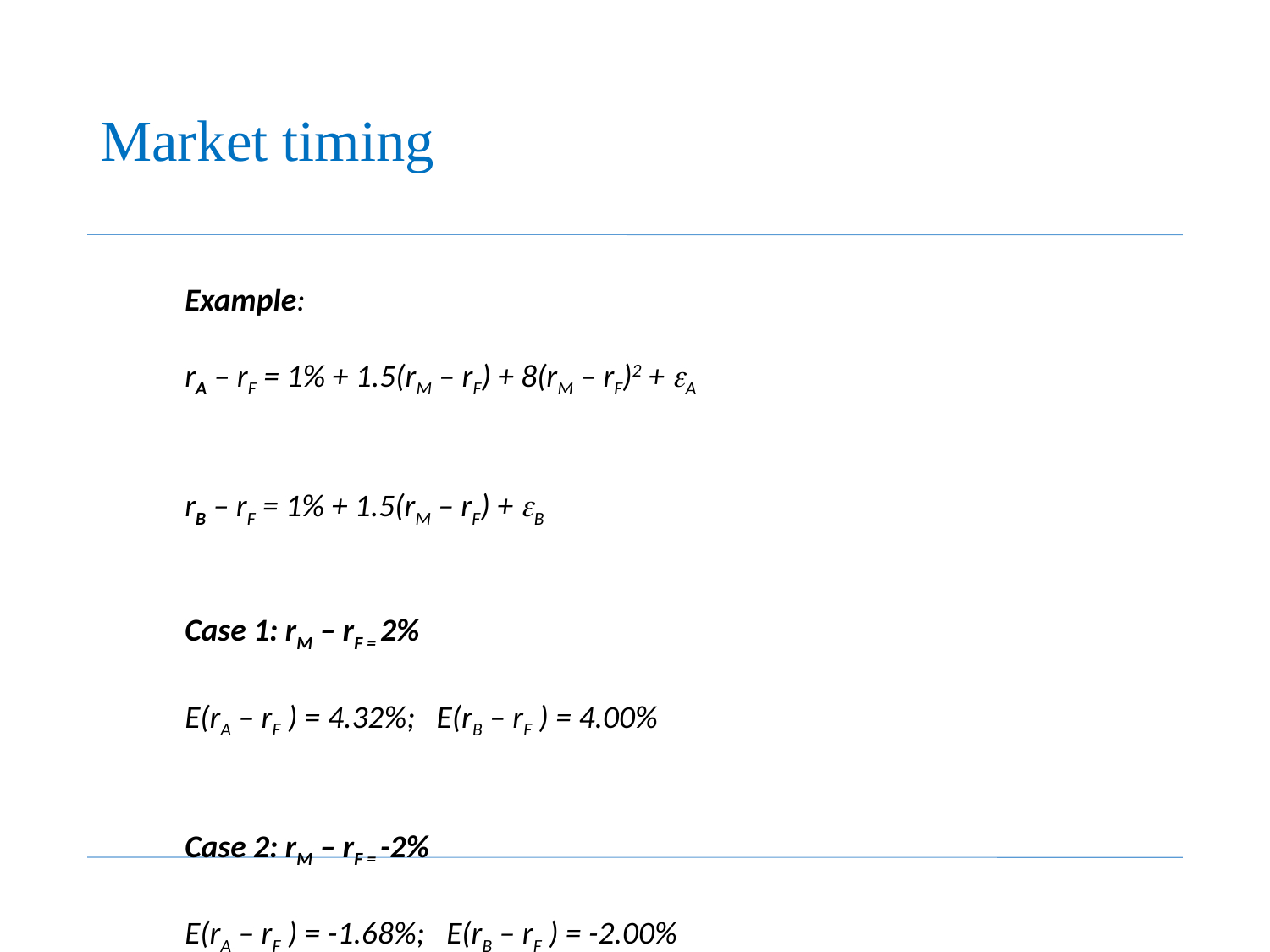

# Market timing

	Example:

	rA – rF = 1% + 1.5(rM – rF) + 8(rM – rF)2 + εA

	rB – rF = 1% + 1.5(rM – rF) + εB

	Case 1: rM – rF = 2%

	E(rA – rF ) = 4.32%;   E(rB – rF ) = 4.00%

	Case 2: rM – rF = -2%

	E(rA – rF ) = -1.68%;   E(rB – rF ) = -2.00%